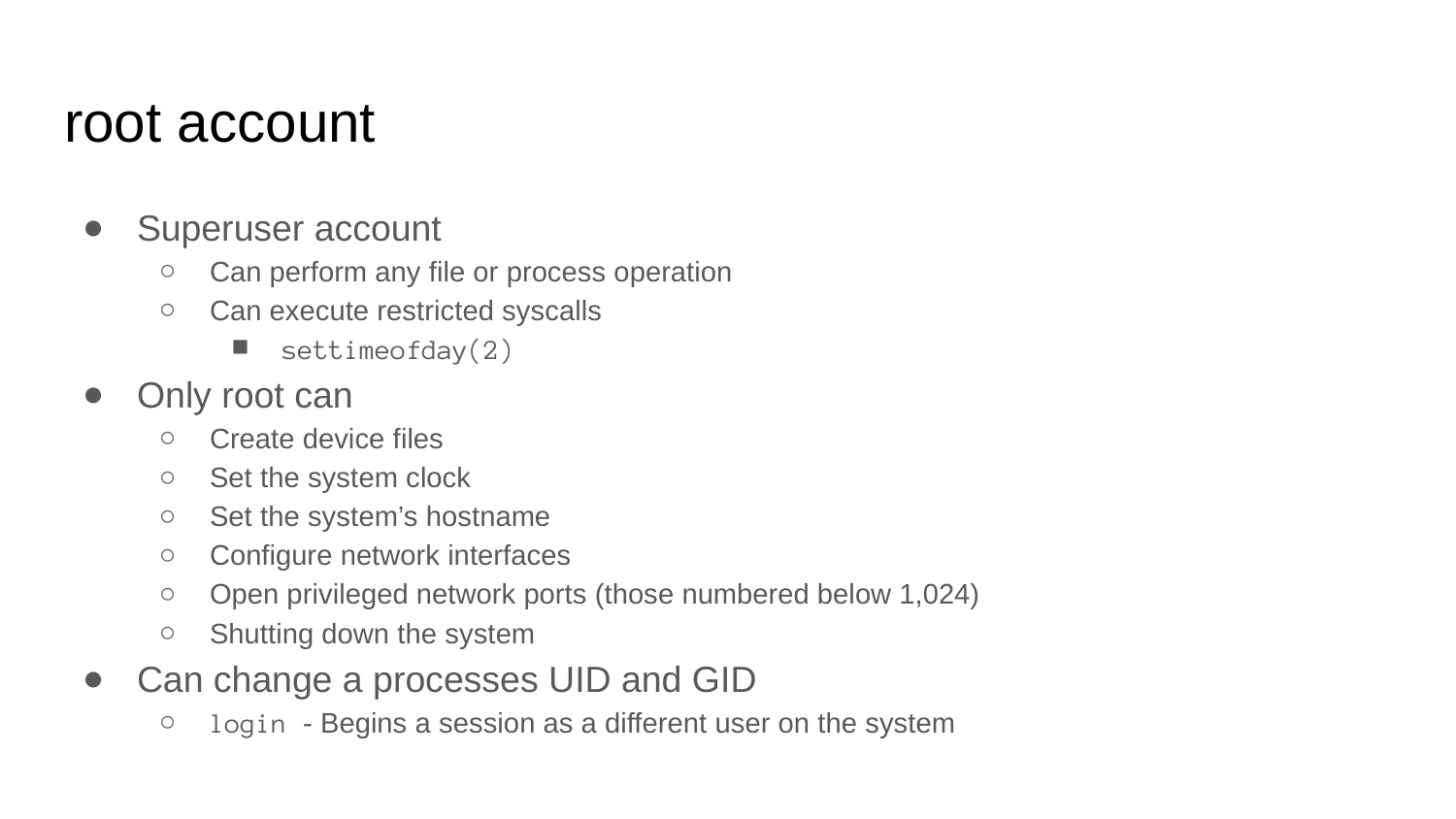

# root account
Superuser account
Can perform any file or process operation
Can execute restricted syscalls
settimeofday(2)
Only root can
Create device files
Set the system clock
Set the system’s hostname
Configure network interfaces
Open privileged network ports (those numbered below 1,024)
Shutting down the system
Can change a processes UID and GID
login - Begins a session as a different user on the system